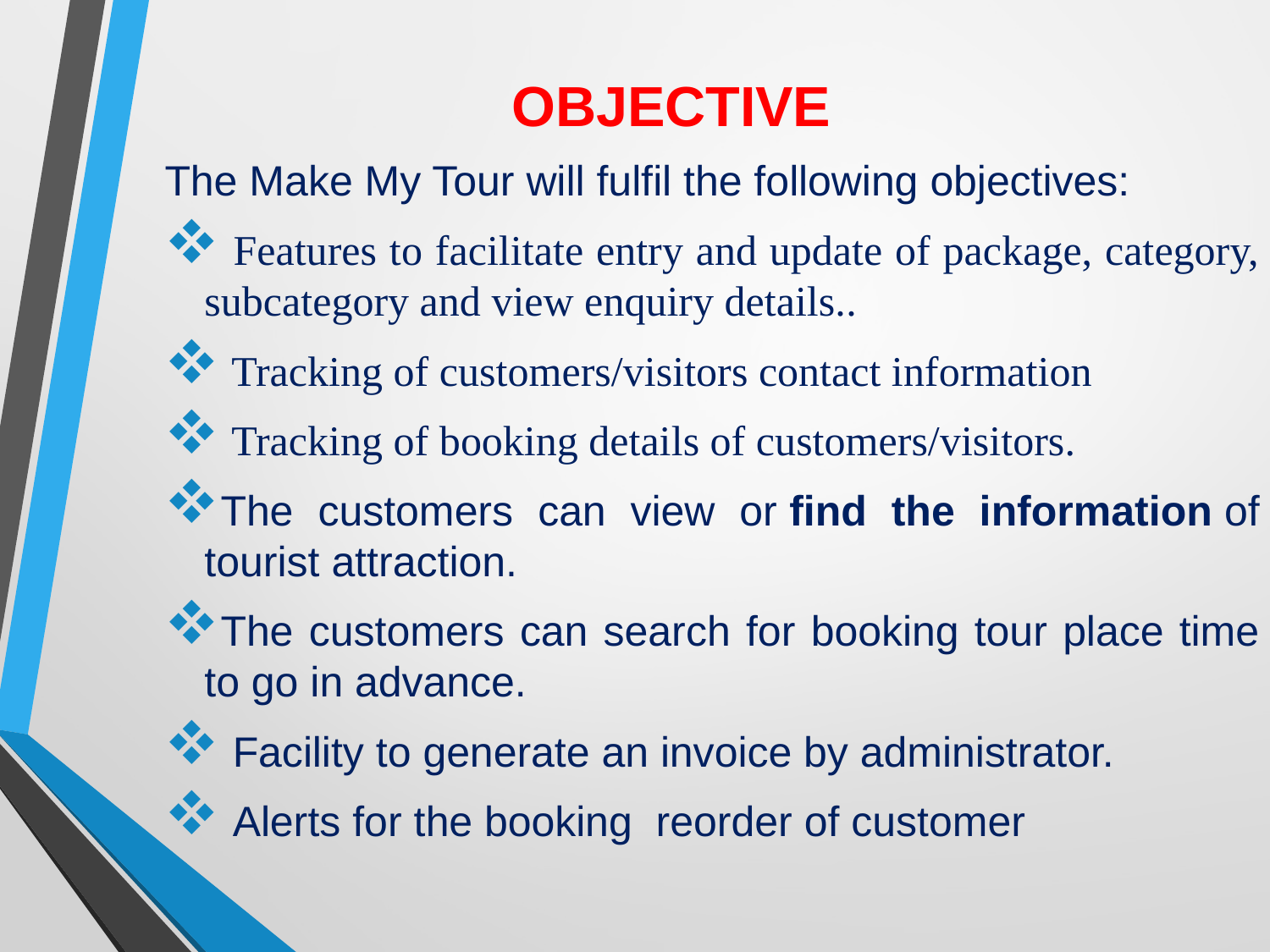

# OBJECTIVE
The Make My Tour will fulfil the following objectives:
 Features to facilitate entry and update of package, category, subcategory and view enquiry details..
 Tracking of customers/visitors contact information
 Tracking of booking details of customers/visitors.
The customers can view or find the information of tourist attraction.
The customers can search for booking tour place time to go in advance.
 Facility to generate an invoice by administrator.
 Alerts for the booking  reorder of customer